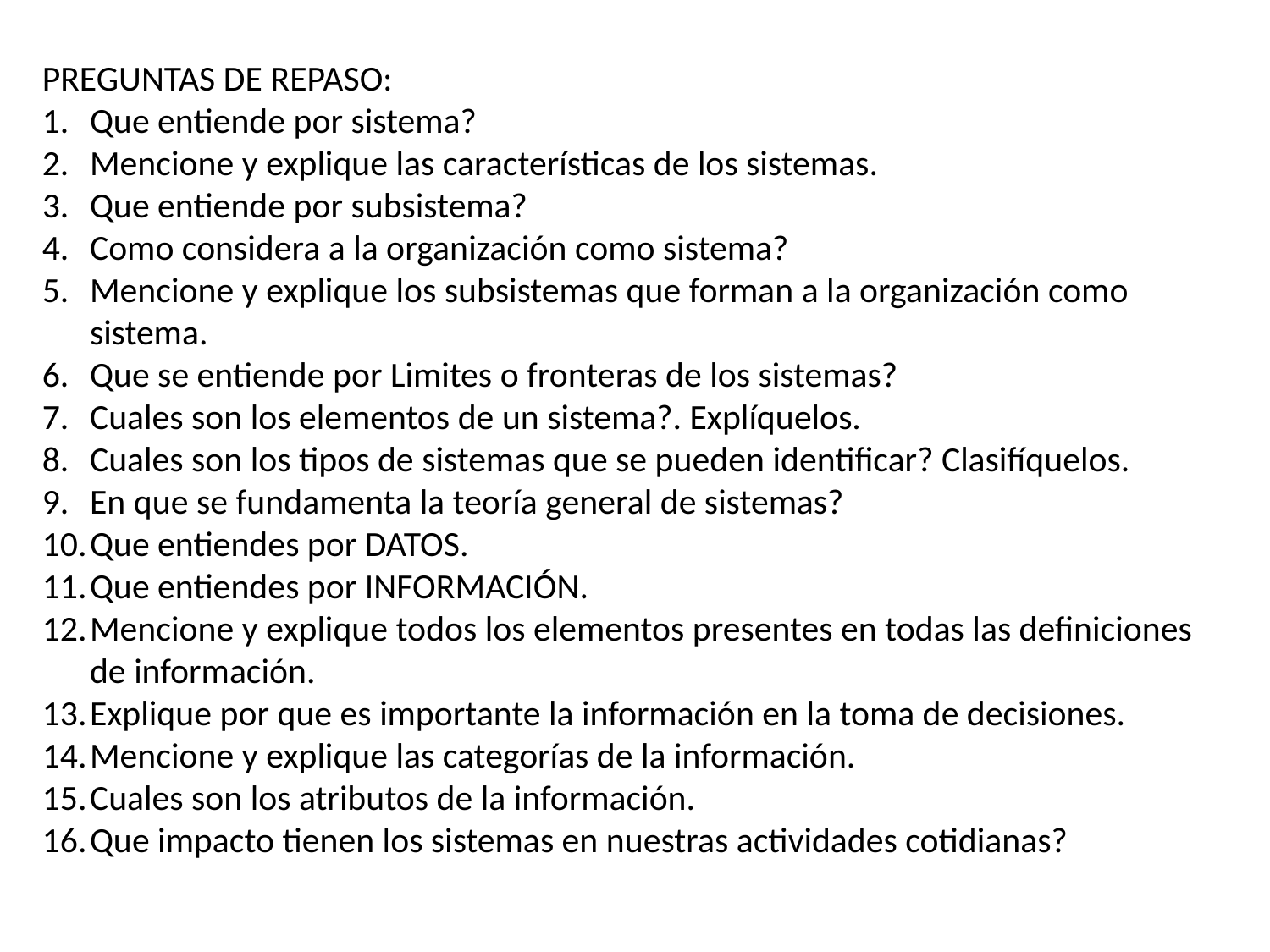

PREGUNTAS DE REPASO:
Que entiende por sistema?
Mencione y explique las características de los sistemas.
Que entiende por subsistema?
Como considera a la organización como sistema?
Mencione y explique los subsistemas que forman a la organización como sistema.
Que se entiende por Limites o fronteras de los sistemas?
Cuales son los elementos de un sistema?. Explíquelos.
Cuales son los tipos de sistemas que se pueden identificar? Clasifíquelos.
En que se fundamenta la teoría general de sistemas?
Que entiendes por DATOS.
Que entiendes por INFORMACIÓN.
Mencione y explique todos los elementos presentes en todas las definiciones de información.
Explique por que es importante la información en la toma de decisiones.
Mencione y explique las categorías de la información.
Cuales son los atributos de la información.
Que impacto tienen los sistemas en nuestras actividades cotidianas?